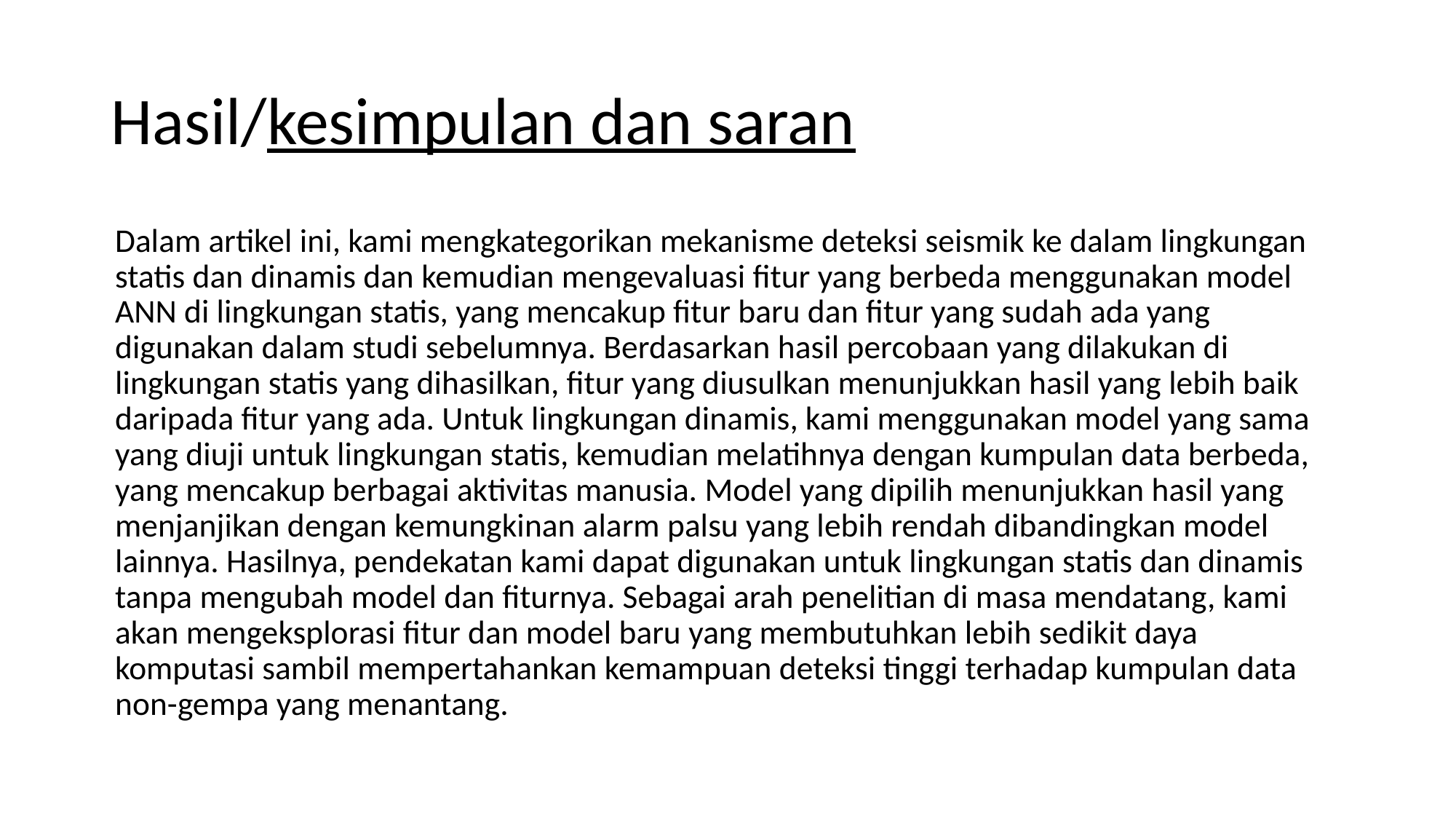

# Hasil/kesimpulan dan saran
Dalam artikel ini, kami mengkategorikan mekanisme deteksi seismik ke dalam lingkungan statis dan dinamis dan kemudian mengevaluasi fitur yang berbeda menggunakan model ANN di lingkungan statis, yang mencakup fitur baru dan fitur yang sudah ada yang digunakan dalam studi sebelumnya. Berdasarkan hasil percobaan yang dilakukan di lingkungan statis yang dihasilkan, fitur yang diusulkan menunjukkan hasil yang lebih baik daripada fitur yang ada. Untuk lingkungan dinamis, kami menggunakan model yang sama yang diuji untuk lingkungan statis, kemudian melatihnya dengan kumpulan data berbeda, yang mencakup berbagai aktivitas manusia. Model yang dipilih menunjukkan hasil yang menjanjikan dengan kemungkinan alarm palsu yang lebih rendah dibandingkan model lainnya. Hasilnya, pendekatan kami dapat digunakan untuk lingkungan statis dan dinamis tanpa mengubah model dan fiturnya. Sebagai arah penelitian di masa mendatang, kami akan mengeksplorasi fitur dan model baru yang membutuhkan lebih sedikit daya komputasi sambil mempertahankan kemampuan deteksi tinggi terhadap kumpulan data non-gempa yang menantang.